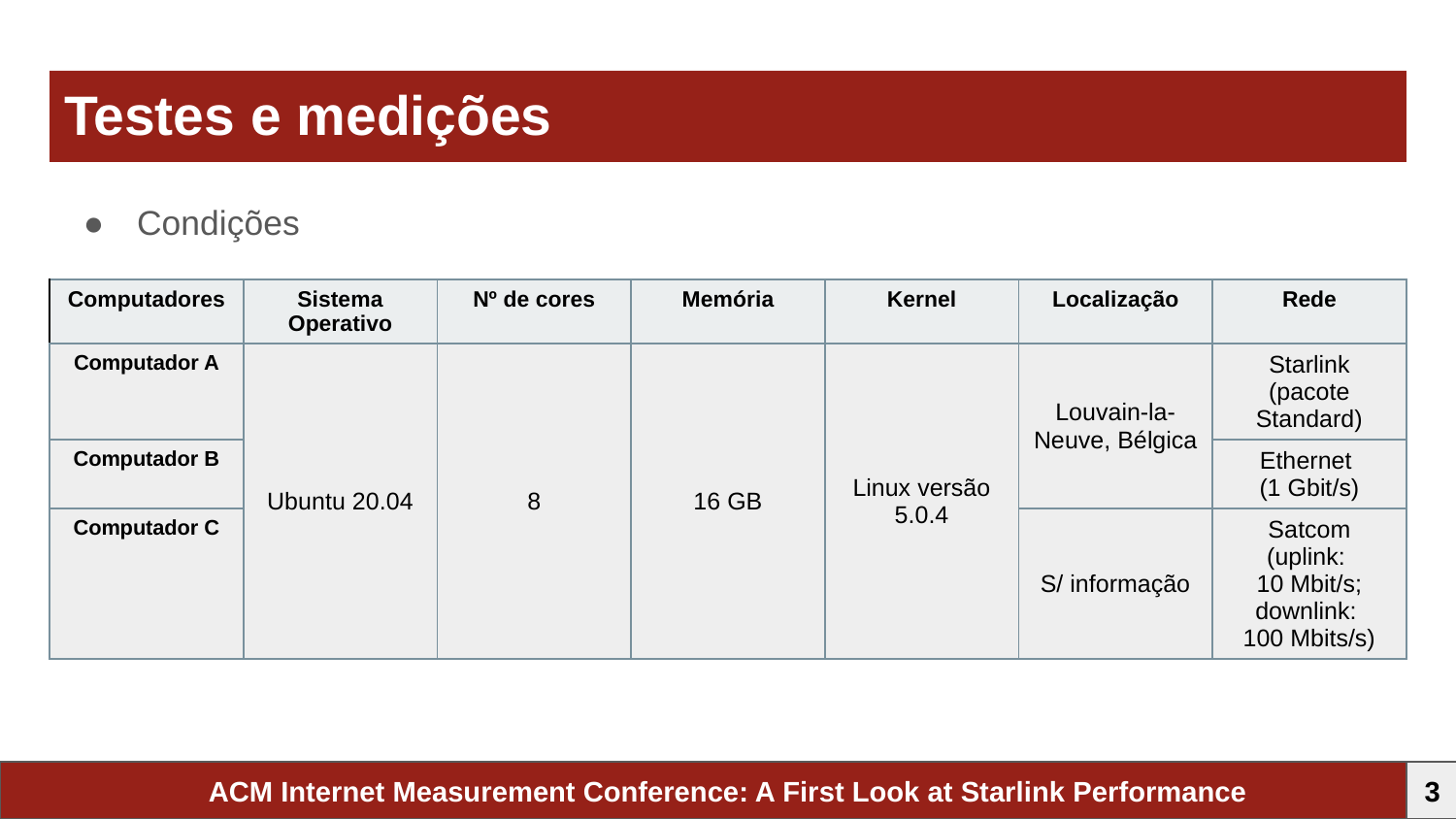

# Testes e medições
Condições
| Computadores | Sistema Operativo | Nº de cores | Memória | Kernel | Localização | Rede |
| --- | --- | --- | --- | --- | --- | --- |
| Computador A | Ubuntu 20.04 | 8 | 16 GB | Linux versão 5.0.4 | Louvain-la-Neuve, Bélgica | Starlink (pacote Standard) |
| Computador B | 20-100 Mbps |  |  |  |  | Ethernet (1 Gbit/s) |
| Computador C | 5-15 Mbps |  |  |  | S/ informação | Satcom (uplink: 10 Mbit/s; downlink: 100 Mbits/s) |
ACM Internet Measurement Conference: A First Look at Starlink Performance
3